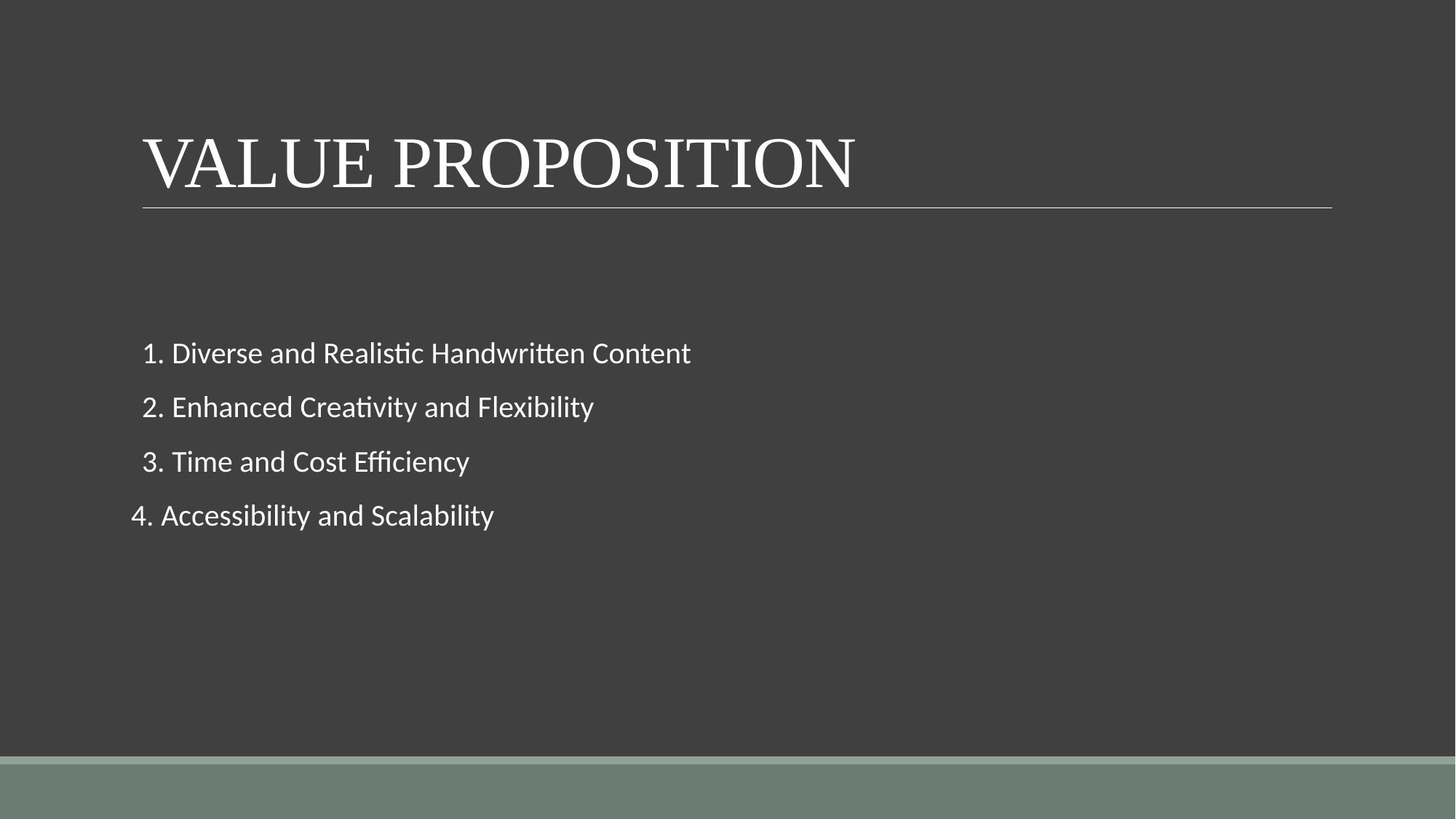

# VALUE PROPOSITION

1. Diverse and Realistic Handwritten Content
2. Enhanced Creativity and Flexibility
3. Time and Cost Efficiency
4. Accessibility and Scalability